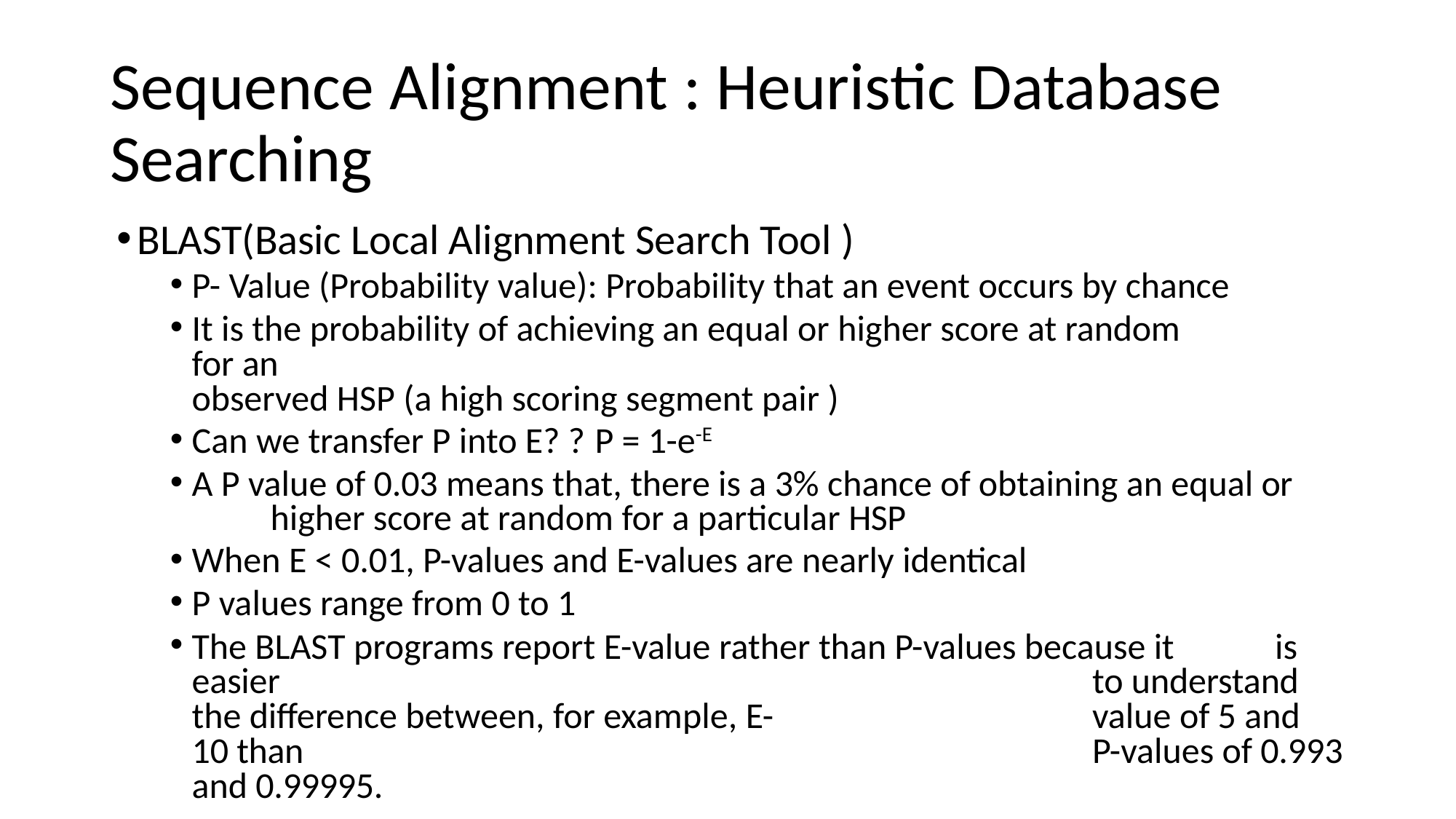

# Sequence Alignment : Heuristic Database Searching
BLAST(Basic Local Alignment Search Tool )
P- Value (Probability value): Probability that an event occurs by chance
It is the probability of achieving an equal or higher score at random	for an 	observed HSP (a high scoring segment pair )
Can we transfer P into E? ? P = 1-e-E
A P value of 0.03 means that, there is a 3% chance of obtaining an equal or 	higher score at random for a particular HSP
When E < 0.01, P-values and E-values are nearly identical
P values range from 0 to 1
The BLAST programs report E-value rather than P-values because it	is easier 	to understand the difference between, for example, E-	value of 5 and 10 than 	P-values of 0.993 and 0.99995.